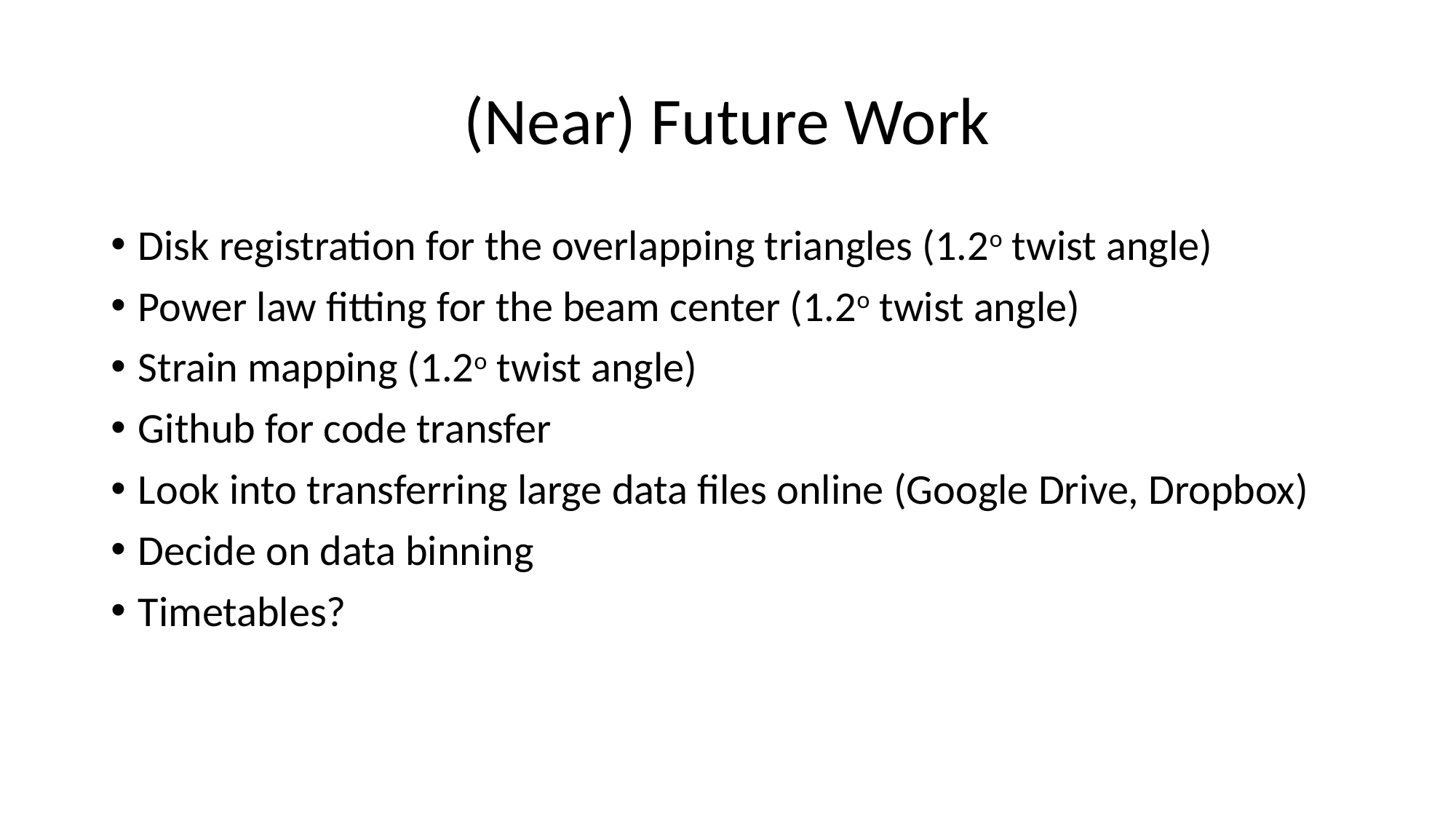

# (Near) Future Work
Disk registration for the overlapping triangles (1.2o twist angle)
Power law fitting for the beam center (1.2o twist angle)
Strain mapping (1.2o twist angle)
Github for code transfer
Look into transferring large data files online (Google Drive, Dropbox)
Decide on data binning
Timetables?